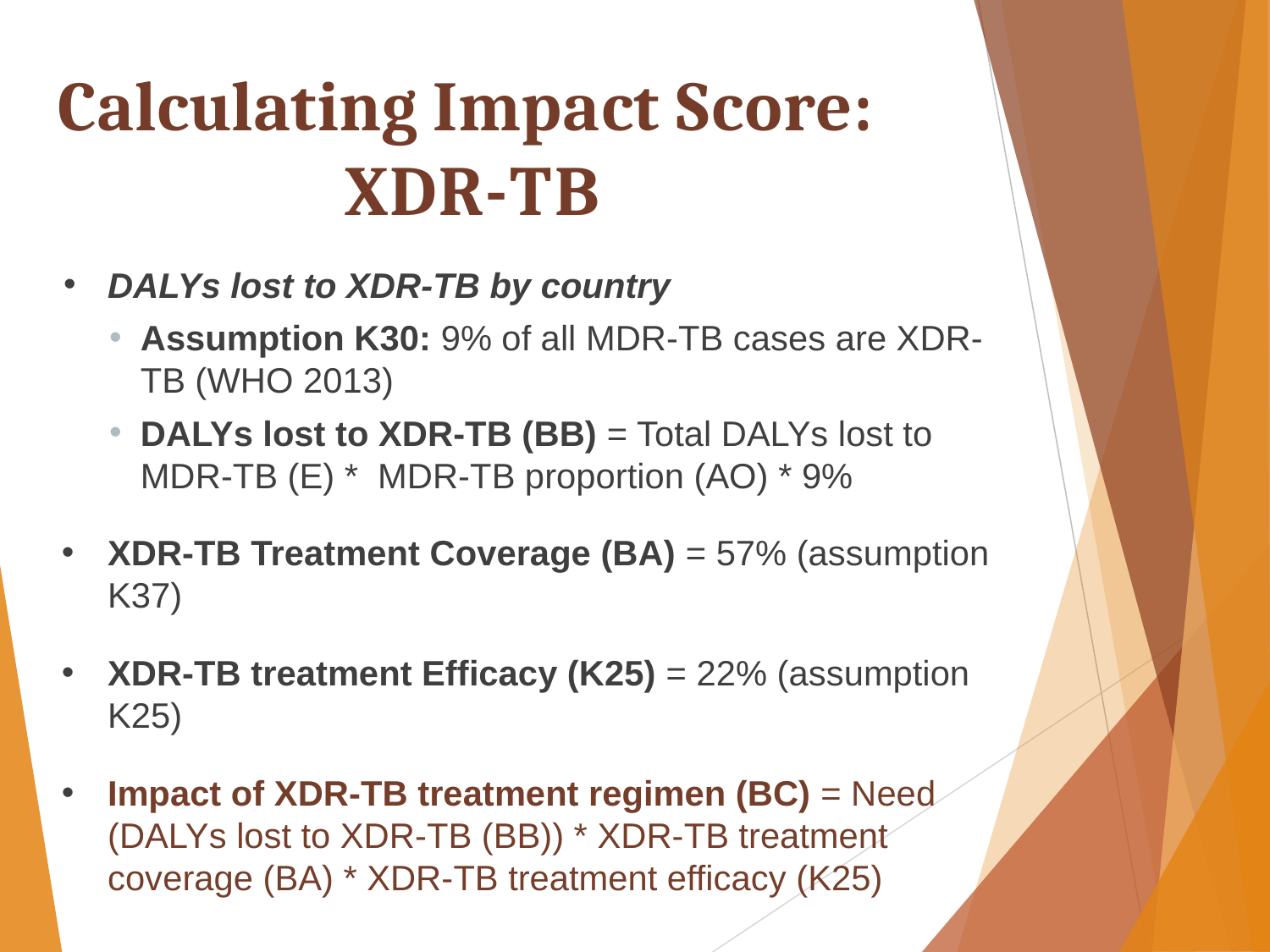

# Calculating Impact Score: XDR-TB
DALYs lost to XDR-TB by country
Assumption K30: 9% of all MDR-TB cases are XDR-TB (WHO 2013)
DALYs lost to XDR-TB (BB) = Total DALYs lost to MDR-TB (E) *  MDR-TB proportion (AO) * 9%
XDR-TB Treatment Coverage (BA) = 57% (assumption K37)
XDR-TB treatment Efficacy (K25) = 22% (assumption K25)
Impact of XDR-TB treatment regimen (BC) = Need (DALYs lost to XDR-TB (BB)) * XDR-TB treatment coverage (BA) * XDR-TB treatment efficacy (K25)